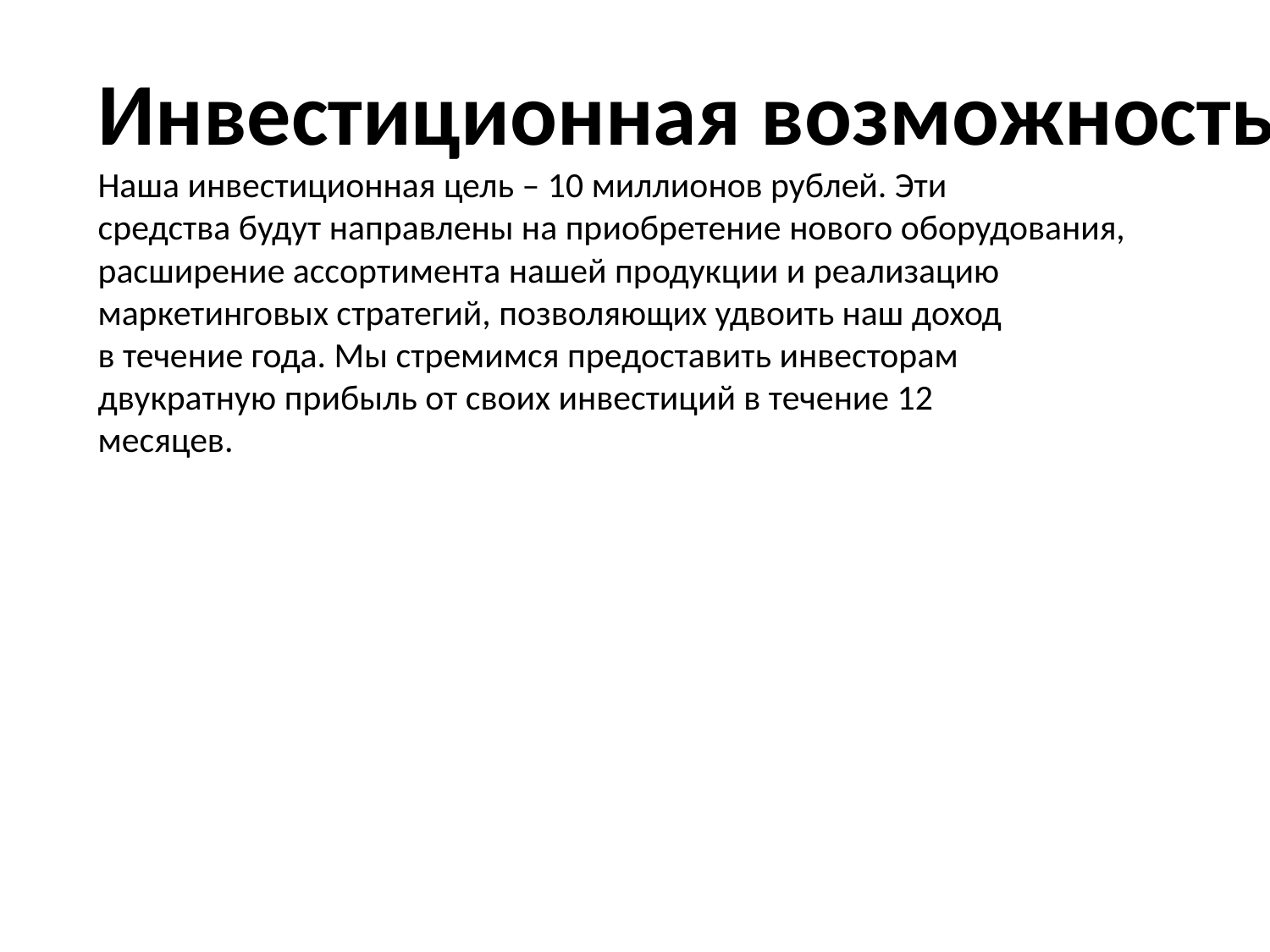

Инвестиционная возможность.
Наша инвестиционная цель – 10 миллионов рублей. Эти
средства будут направлены на приобретение нового оборудования,
расширение ассортимента нашей продукции и реализацию
маркетинговых стратегий, позволяющих удвоить наш доход
в течение года. Мы стремимся предоставить инвесторам
двукратную прибыль от своих инвестиций в течение 12
месяцев.